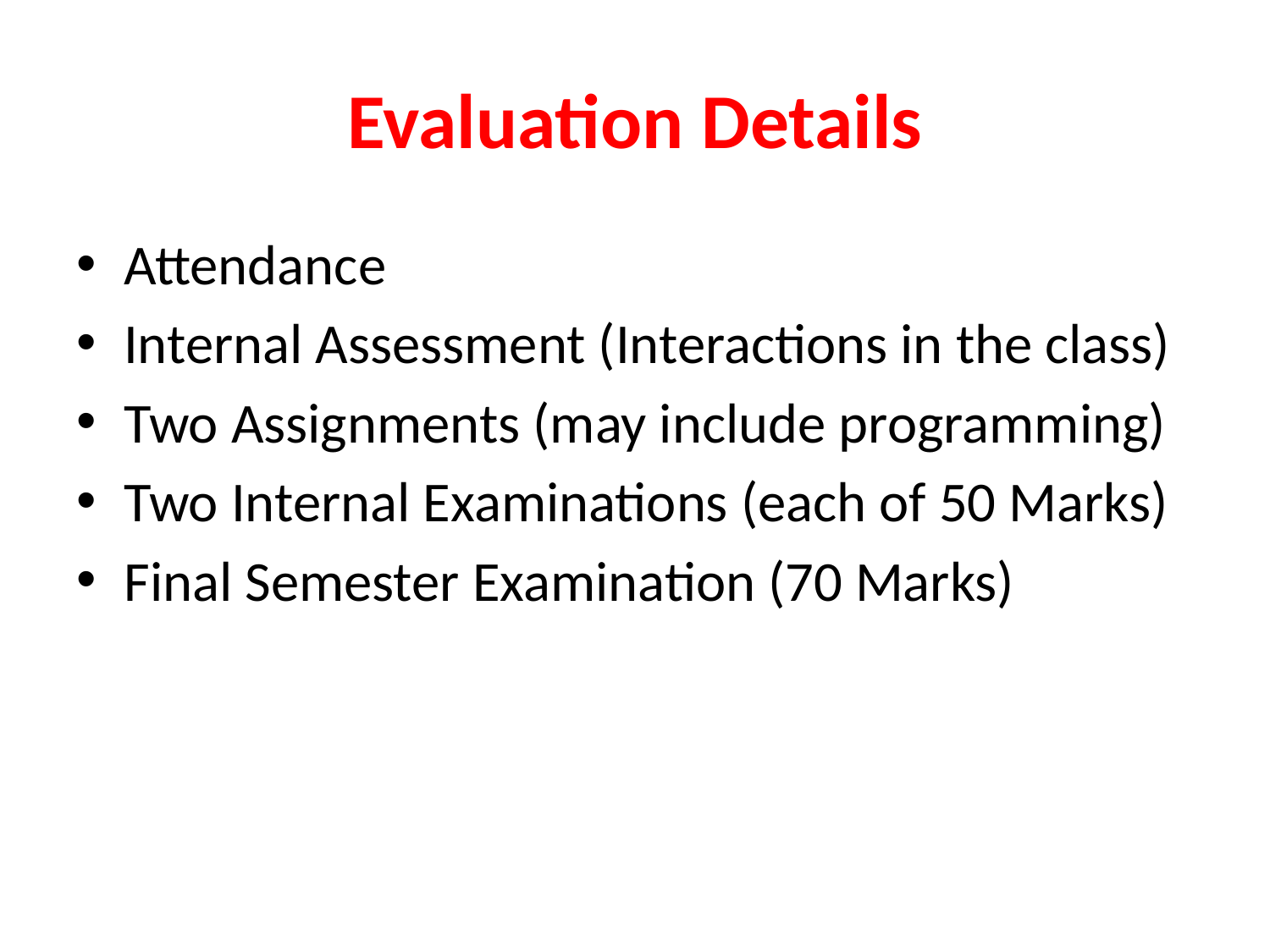

# Evaluation Details
Attendance
Internal Assessment (Interactions in the class)
Two Assignments (may include programming)
Two Internal Examinations (each of 50 Marks)
Final Semester Examination (70 Marks)